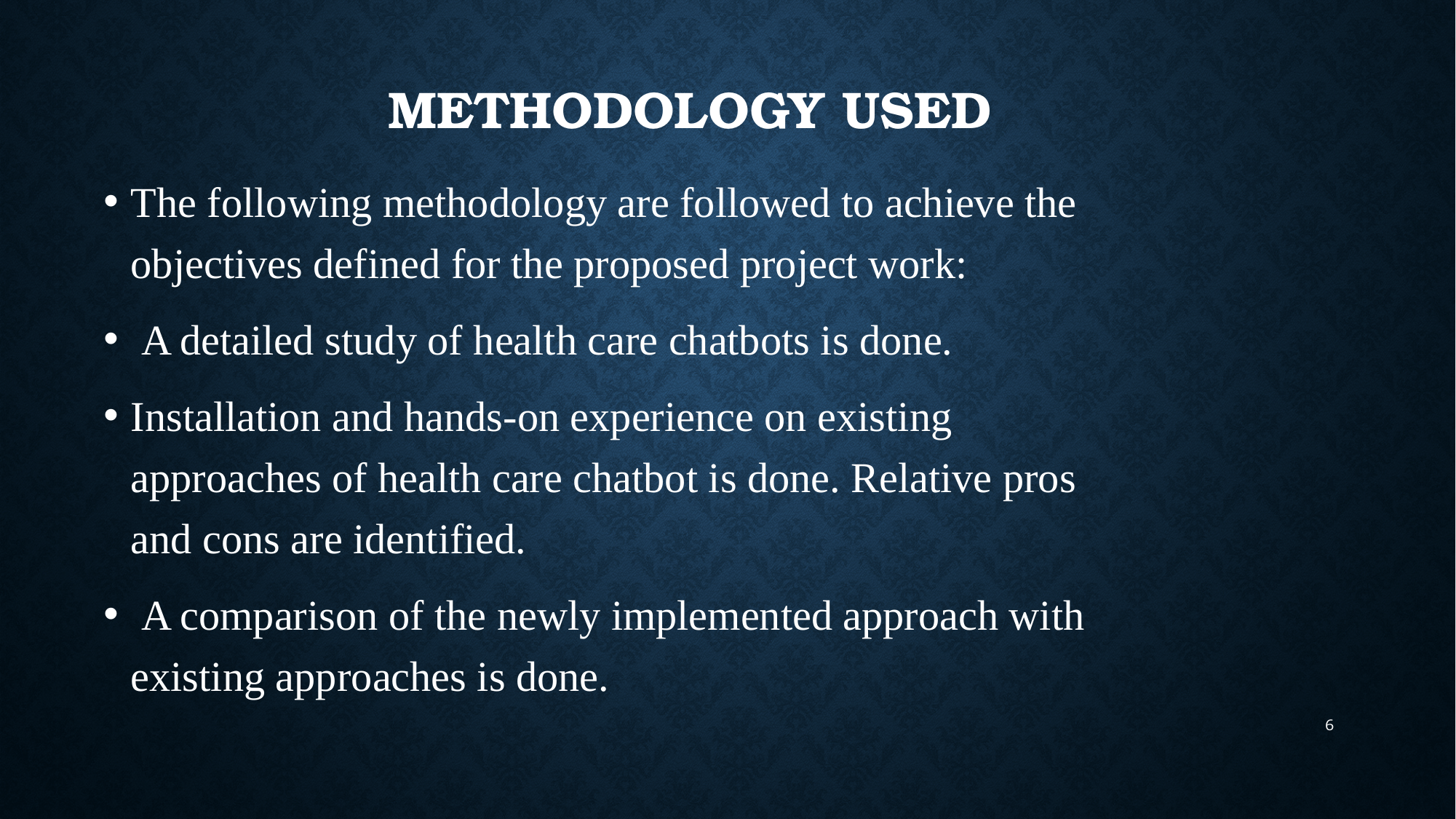

# Methodology used
The following methodology are followed to achieve the objectives defined for the proposed project work:
 A detailed study of health care chatbots is done.
Installation and hands-on experience on existing approaches of health care chatbot is done. Relative pros and cons are identified.
 A comparison of the newly implemented approach with existing approaches is done.

6